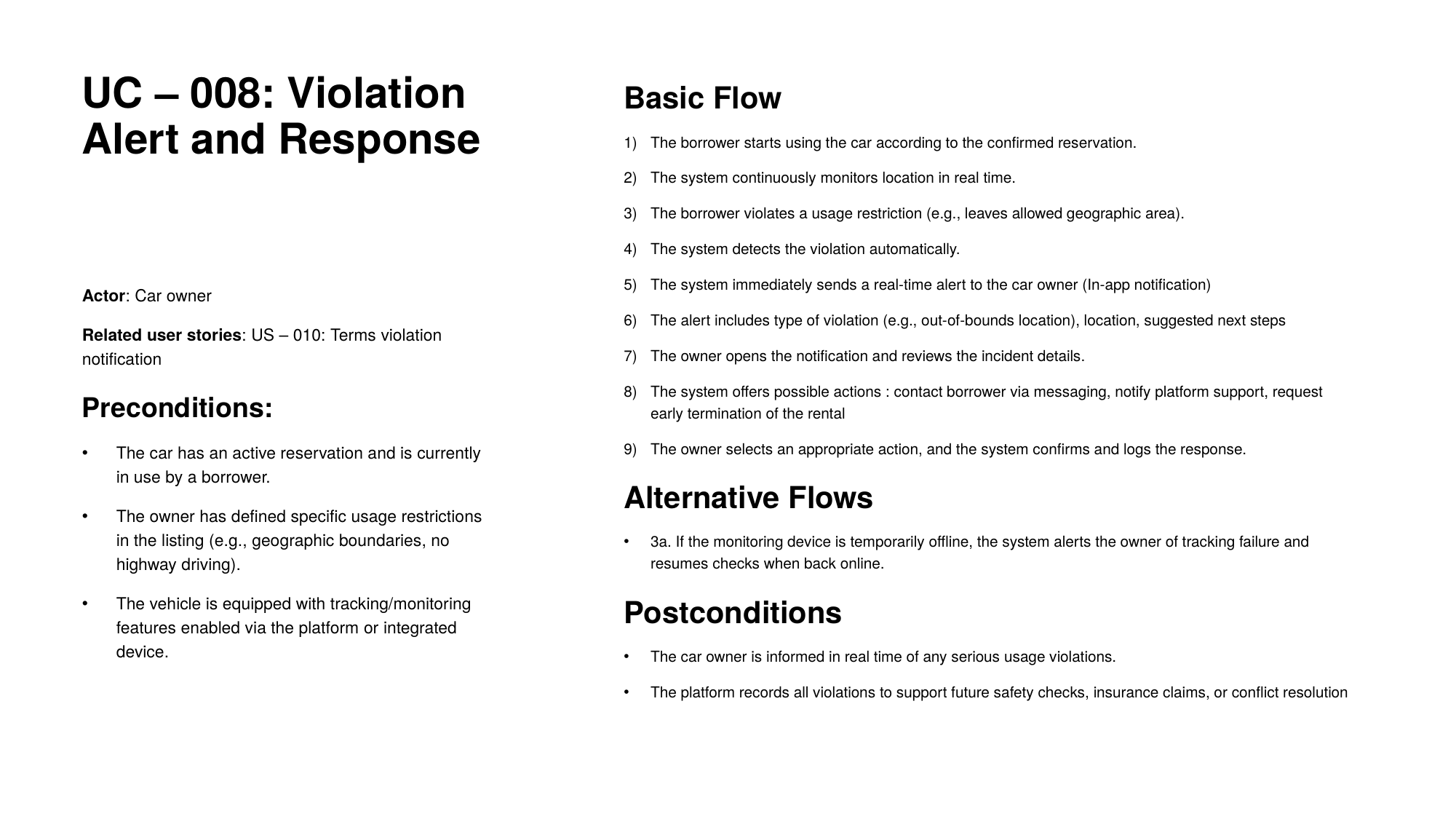

# UC – 008: Violation Alert and Response
Basic Flow
The borrower starts using the car according to the confirmed reservation.
The system continuously monitors location in real time.
The borrower violates a usage restriction (e.g., leaves allowed geographic area).
The system detects the violation automatically.
The system immediately sends a real-time alert to the car owner (In-app notification)
The alert includes type of violation (e.g., out-of-bounds location), location, suggested next steps
The owner opens the notification and reviews the incident details.
The system offers possible actions : contact borrower via messaging, notify platform support, request early termination of the rental
The owner selects an appropriate action, and the system confirms and logs the response.
Alternative Flows
3a. If the monitoring device is temporarily offline, the system alerts the owner of tracking failure and resumes checks when back online.
Postconditions
The car owner is informed in real time of any serious usage violations.
The platform records all violations to support future safety checks, insurance claims, or conflict resolution

Actor: Car owner
Related user stories: US – 010: Terms violation notification
Preconditions:
The car has an active reservation and is currently in use by a borrower.
The owner has defined specific usage restrictions in the listing (e.g., geographic boundaries, no highway driving).
The vehicle is equipped with tracking/monitoring features enabled via the platform or integrated device.